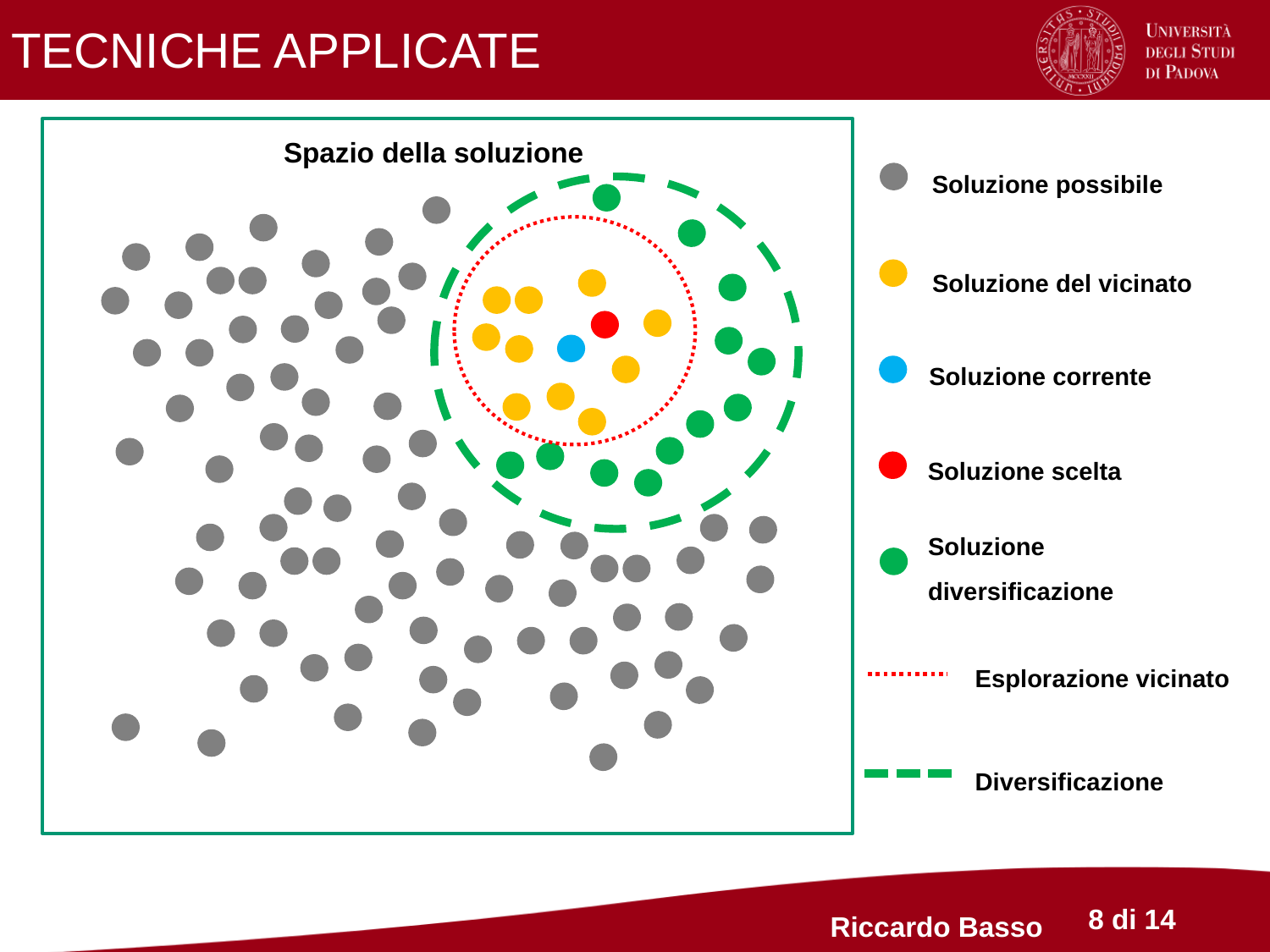

TECNICHE APPLICATE
Spazio della soluzione

Soluzione possibile

Soluzione del vicinato

Soluzione corrente

Soluzione scelta

Soluzione diversificazione

Esplorazione vicinato

Diversificazione

Riccardo Basso
8 di 14